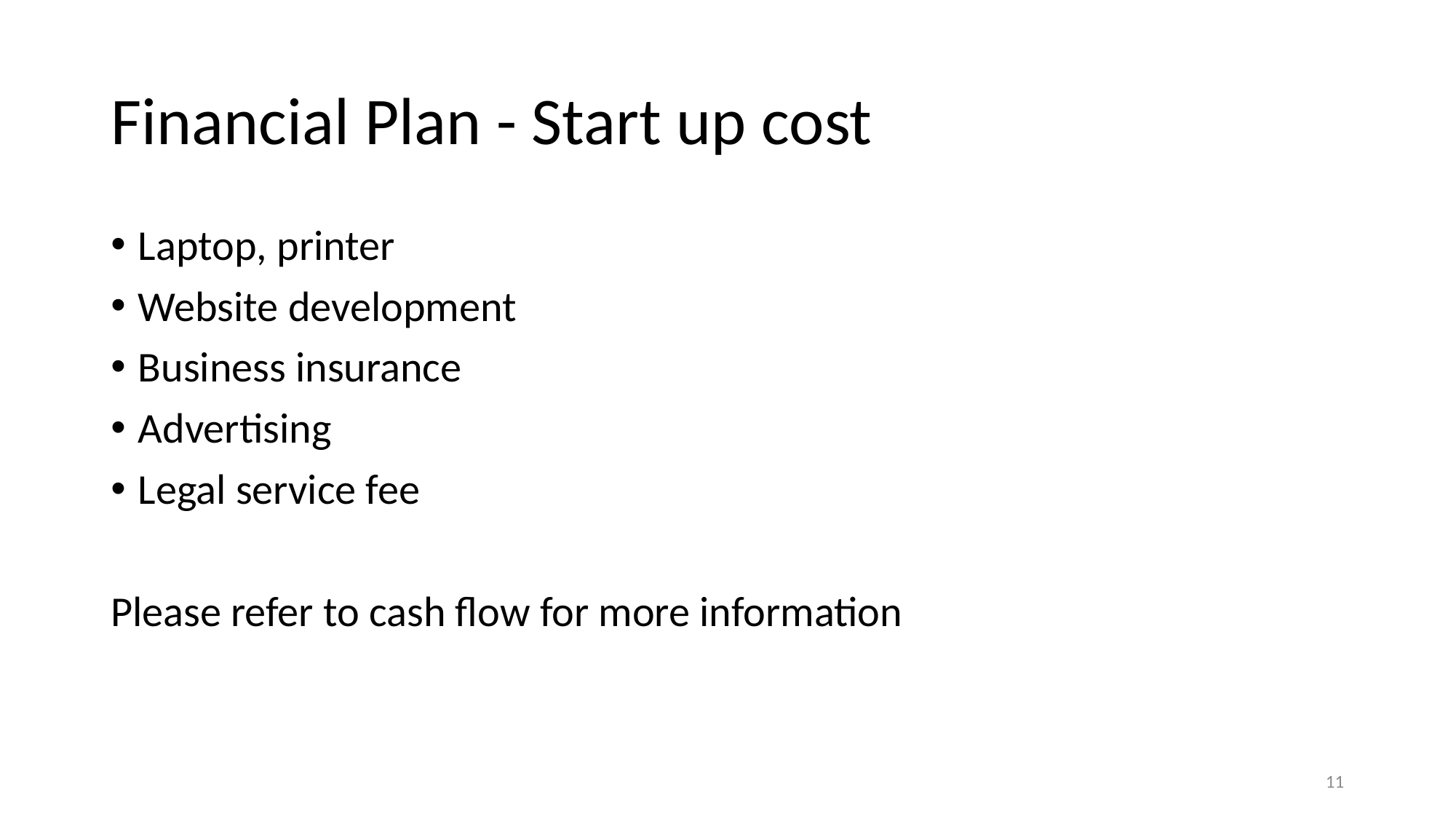

# Financial Plan - Start up cost
Laptop, printer
Website development
Business insurance
Advertising
Legal service fee

Please refer to cash flow for more information
11